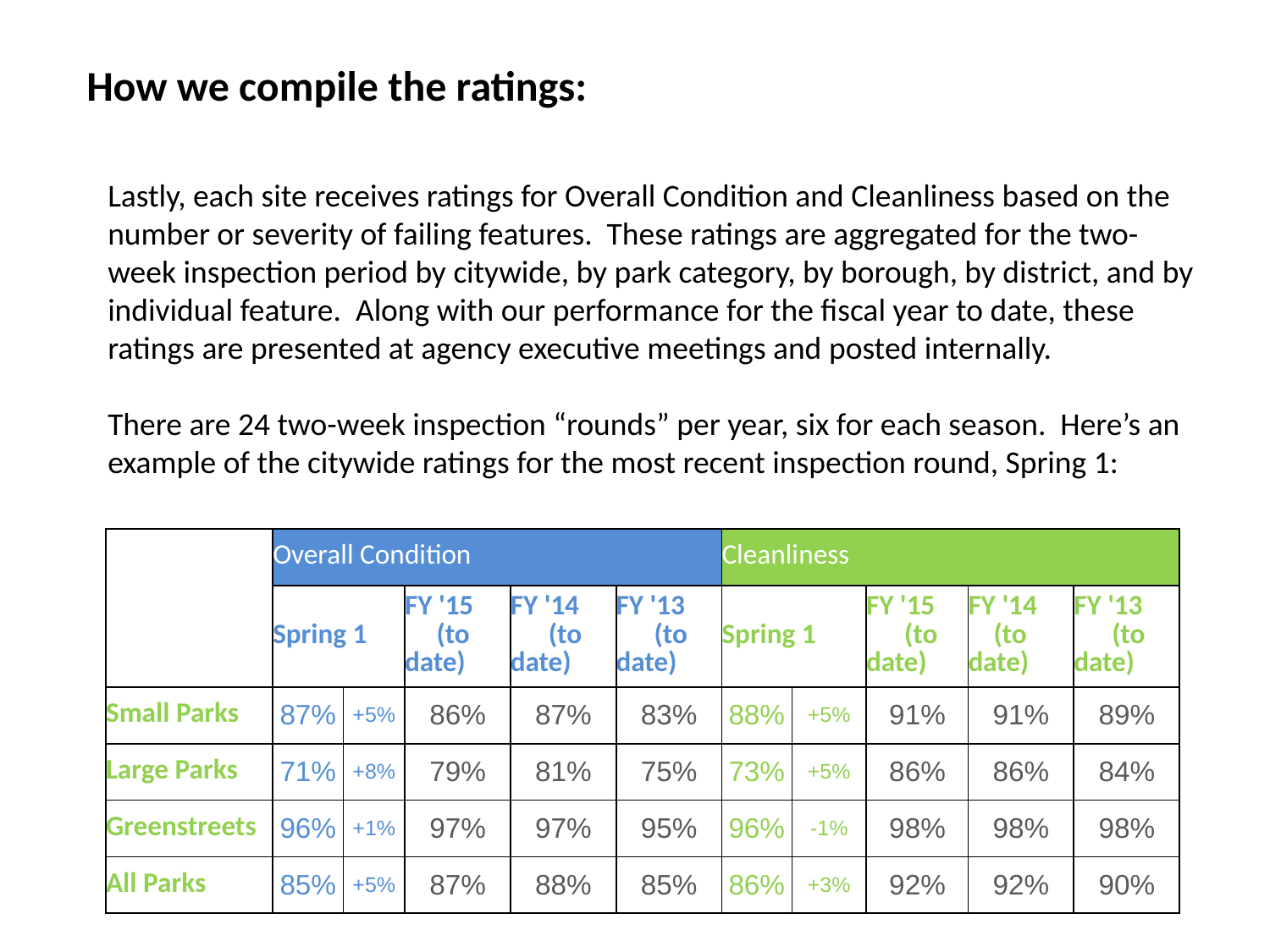

How we compile the ratings:
Lastly, each site receives ratings for Overall Condition and Cleanliness based on the number or severity of failing features.  These ratings are aggregated for the two-week inspection period by citywide, by park category, by borough, by district, and by individual feature.  Along with our performance for the fiscal year to date, these ratings are presented at agency executive meetings and posted internally.

There are 24 two-week inspection “rounds” per year, six for each season.  Here’s an example of the citywide ratings for the most recent inspection round, Spring 1:
|  | Overall Condition |  |  |  |  | Cleanliness |  |  |  |  |
| --- | --- | --- | --- | --- | --- | --- | --- | --- | --- | --- |
|  | Spring 1 |  | FY '15 (to date) | FY '14 (to date) | FY '13 (to date) | Spring 1 |  | FY '15 (to date) | FY '14 (to date) | FY '13 (to date) |
| Small Parks | 87% | +5% | 86% | 87% | 83% | 88% | +5% | 91% | 91% | 89% |
| Large Parks | 71% | +8% | 79% | 81% | 75% | 73% | +5% | 86% | 86% | 84% |
| Greenstreets | 96% | +1% | 97% | 97% | 95% | 96% | -1% | 98% | 98% | 98% |
| All Parks | 85% | +5% | 87% | 88% | 85% | 86% | +3% | 92% | 92% | 90% |